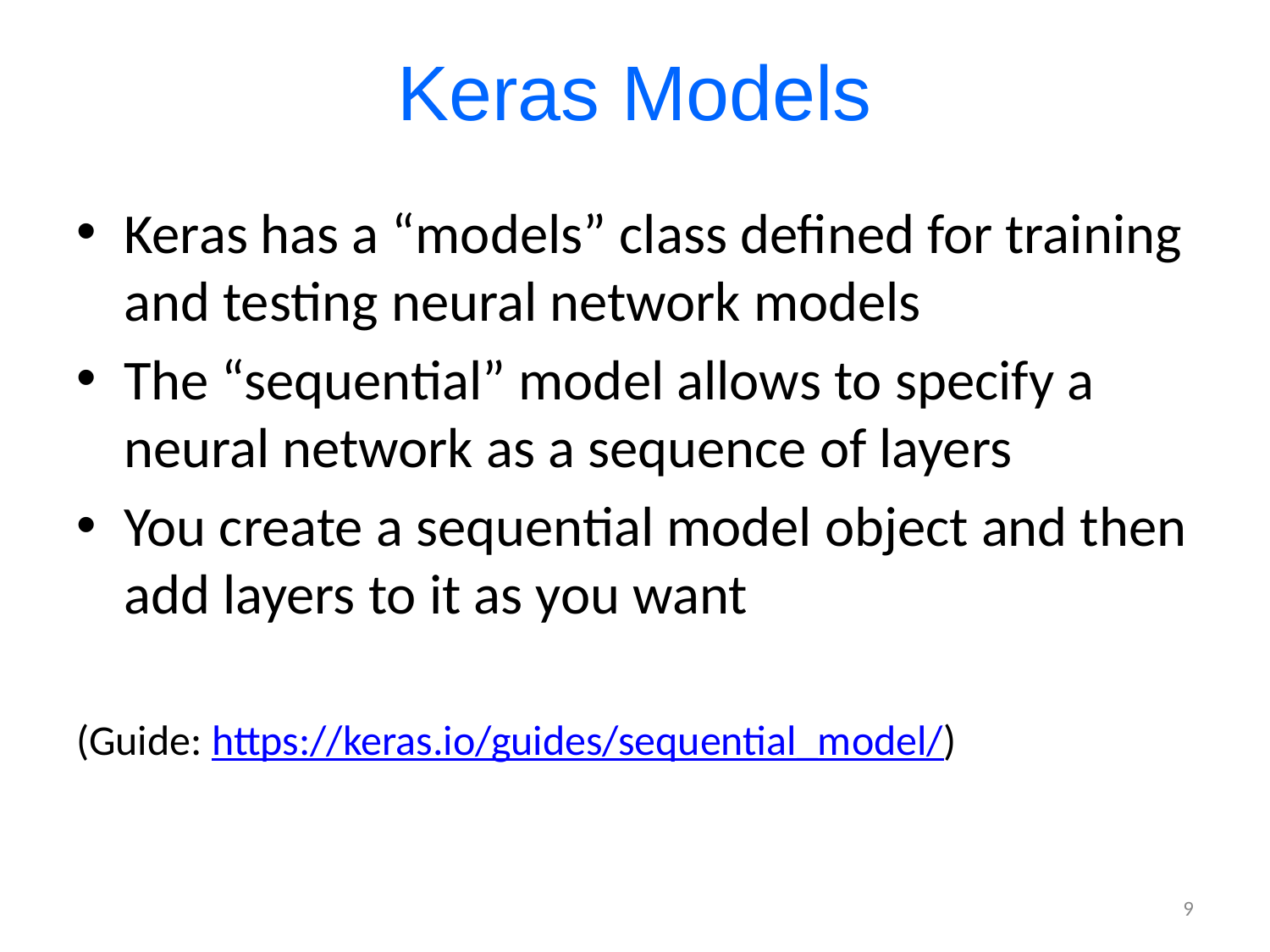

# Keras Models
Keras has a “models” class defined for training and testing neural network models
The “sequential” model allows to specify a neural network as a sequence of layers
You create a sequential model object and then add layers to it as you want

(Guide: https://keras.io/guides/sequential_model/)
9